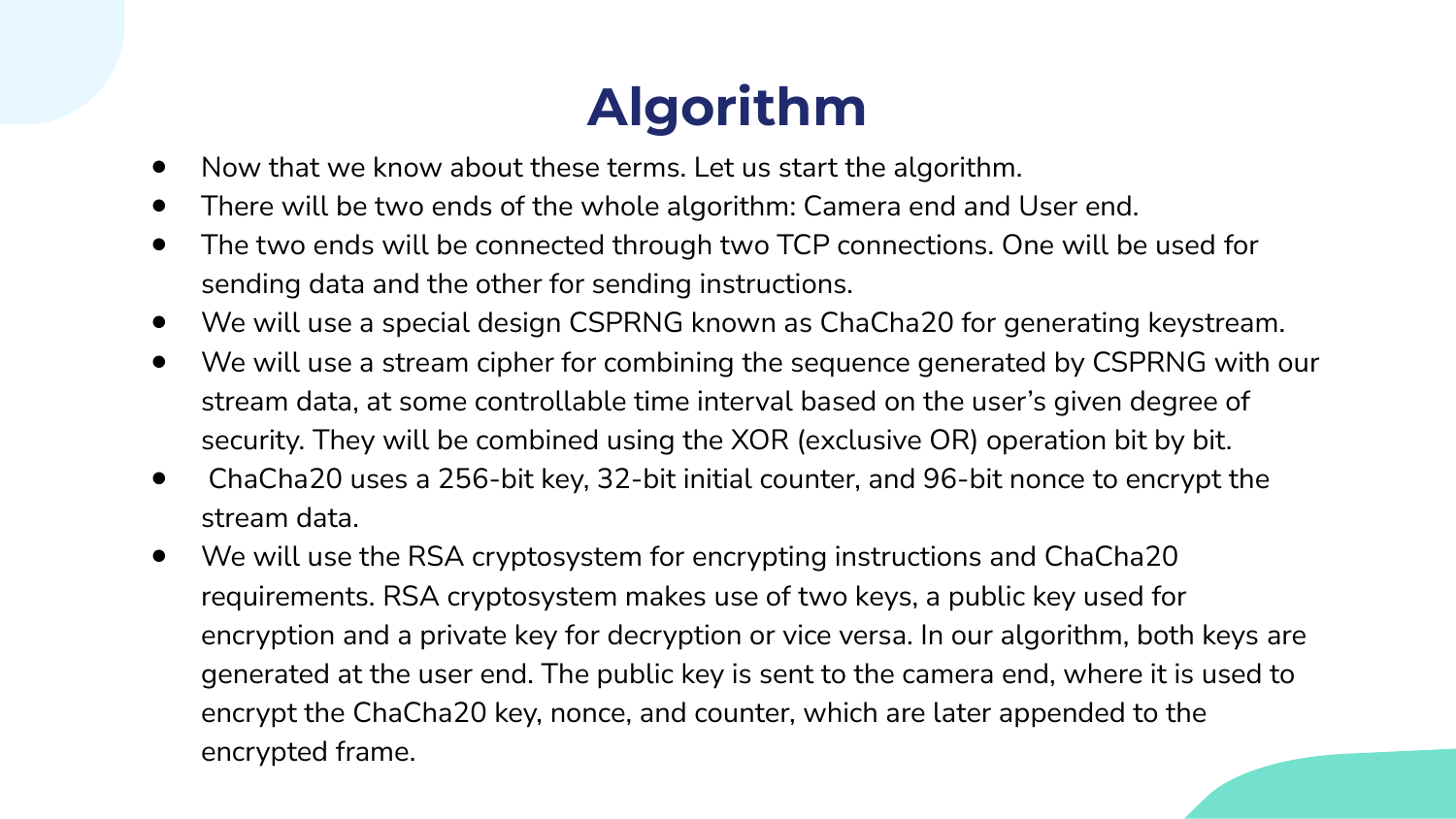

# Algorithm
Now that we know about these terms. Let us start the algorithm.
There will be two ends of the whole algorithm: Camera end and User end.
The two ends will be connected through two TCP connections. One will be used for sending data and the other for sending instructions.
We will use a special design CSPRNG known as ChaCha20 for generating keystream.
We will use a stream cipher for combining the sequence generated by CSPRNG with our stream data, at some controllable time interval based on the user’s given degree of security. They will be combined using the XOR (exclusive OR) operation bit by bit.
 ChaCha20 uses a 256-bit key, 32-bit initial counter, and 96-bit nonce to encrypt the stream data.
We will use the RSA cryptosystem for encrypting instructions and ChaCha20 requirements. RSA cryptosystem makes use of two keys, a public key used for encryption and a private key for decryption or vice versa. In our algorithm, both keys are generated at the user end. The public key is sent to the camera end, where it is used to encrypt the ChaCha20 key, nonce, and counter, which are later appended to the encrypted frame.